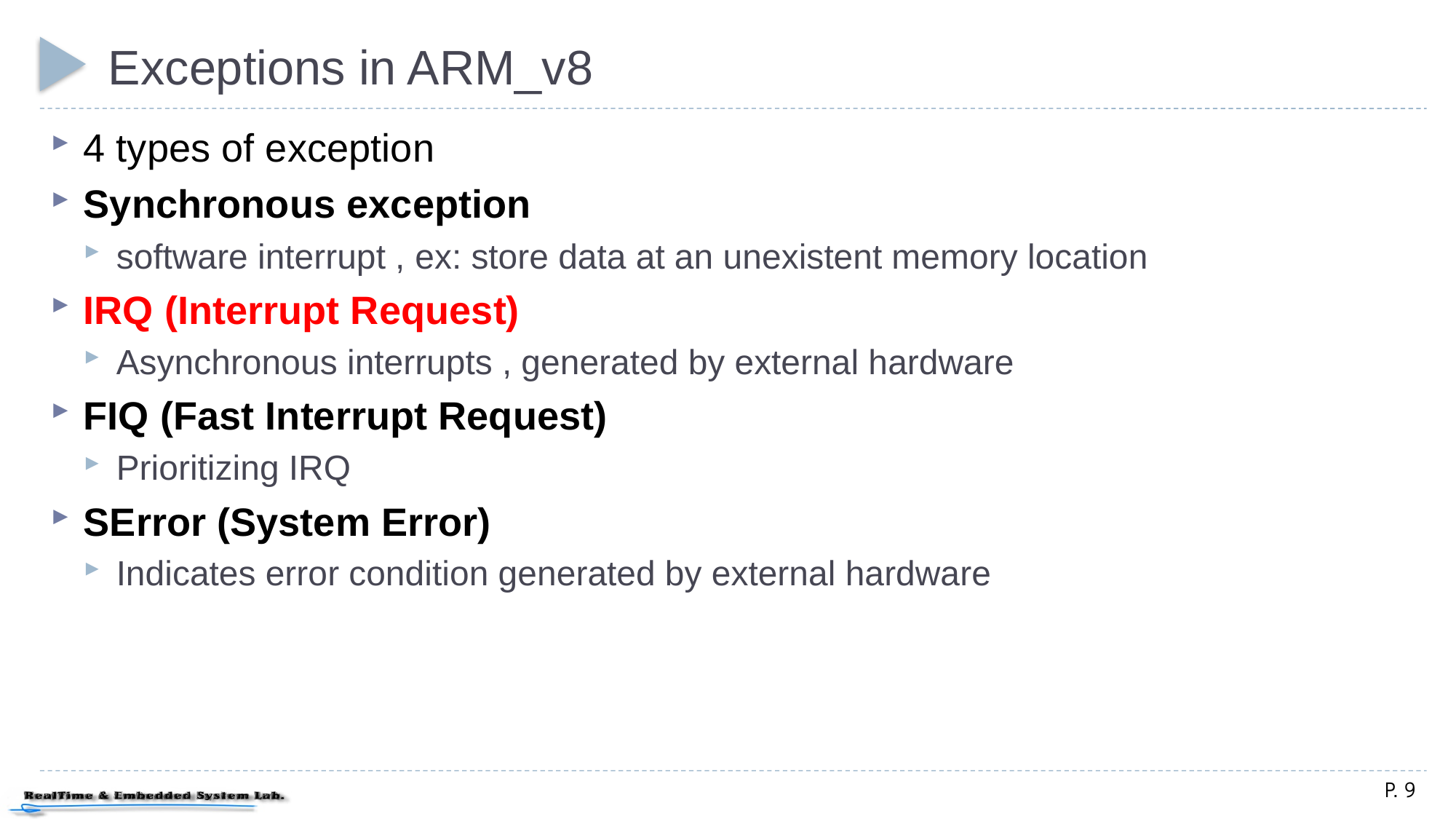

# Exceptions in ARM_v8
4 types of exception
Synchronous exception
software interrupt , ex: store data at an unexistent memory location
IRQ (Interrupt Request)
Asynchronous interrupts , generated by external hardware
FIQ (Fast Interrupt Request)
Prioritizing IRQ
SError (System Error)
Indicates error condition generated by external hardware